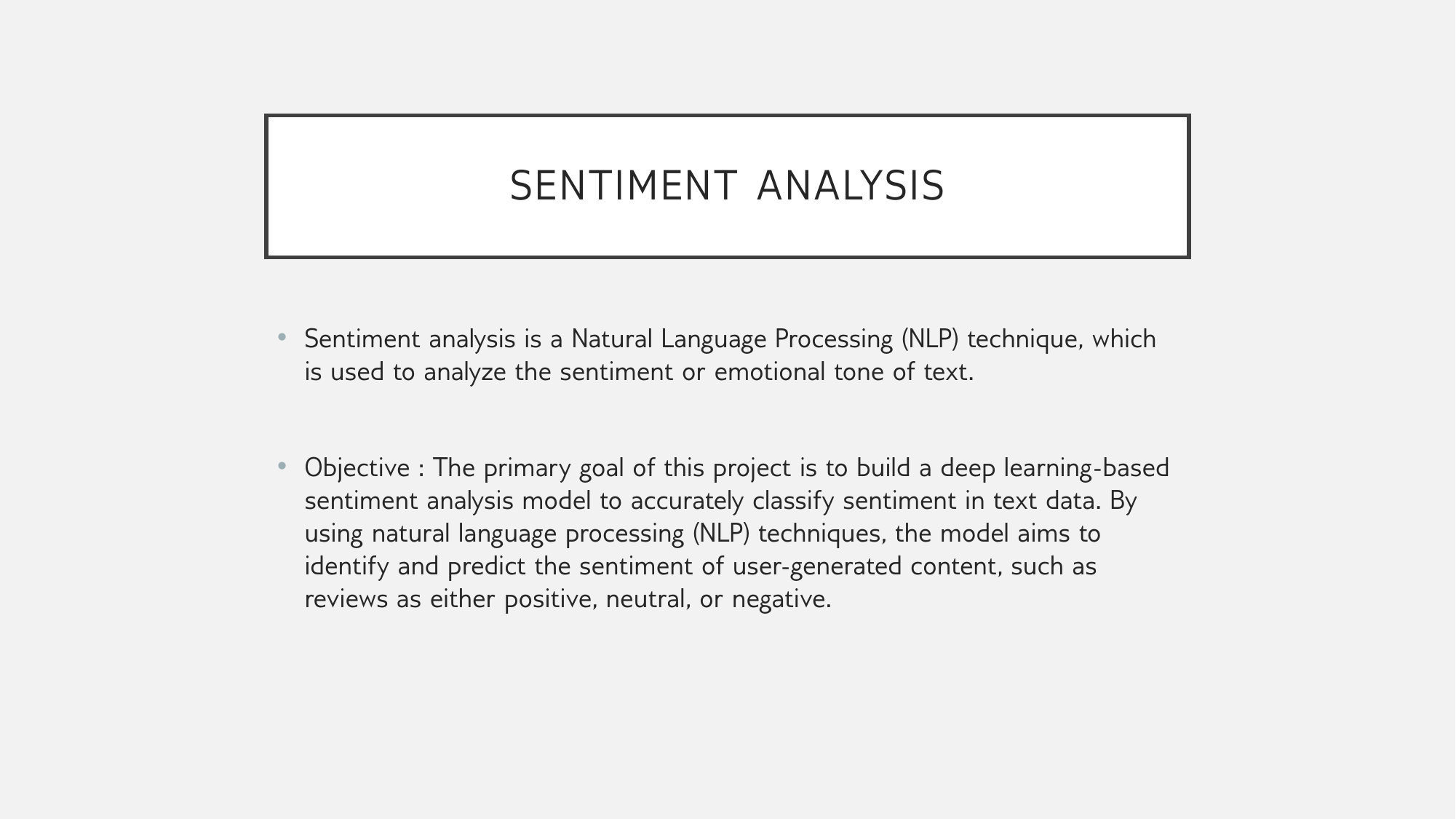

# Sentiment Analysis
Sentiment analysis is a Natural Language Processing (NLP) technique, which is used to analyze the sentiment or emotional tone of text.

Objective : The primary goal of this project is to build a deep learning-based sentiment analysis model to accurately classify sentiment in text data. By using natural language processing (NLP) techniques, the model aims to identify and predict the sentiment of user-generated content, such as reviews as either positive, neutral, or negative.